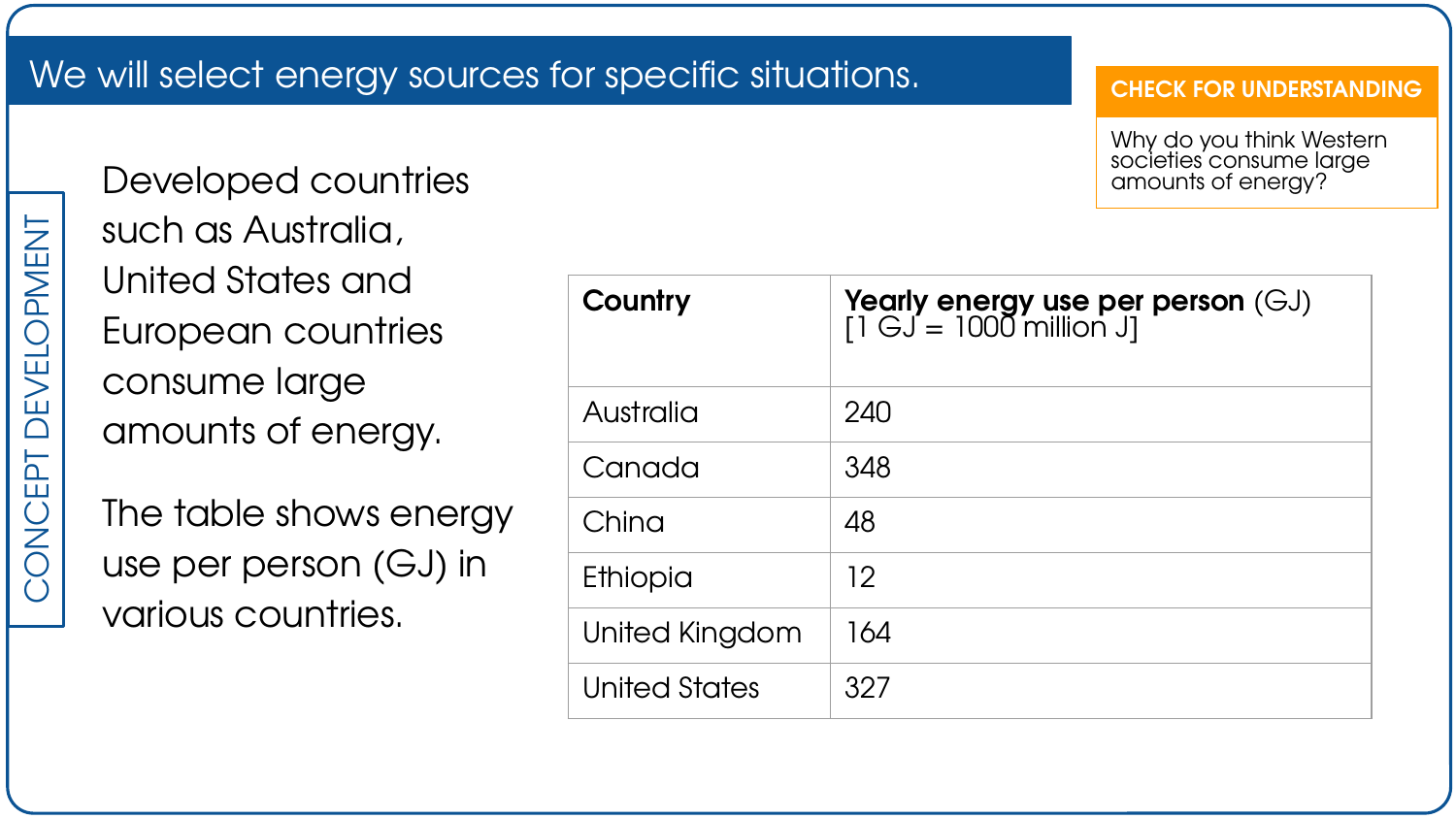

We will select energy sources for specific situations.
| CHECK FOR UNDERSTANDING |
| --- |
| Why do you think Western societies consume large amounts of energy? |
Developed countries such as Australia, United States and European countries consume large amounts of energy.
The table shows energy use per person (GJ) in various countries.
| Country | Yearly energy use per person (GJ) [1 GJ = 1000 million J] |
| --- | --- |
| Australia | 240 |
| Canada | 348 |
| China | 48 |
| Ethiopia | 12 |
| United Kingdom | 164 |
| United States | 327 |